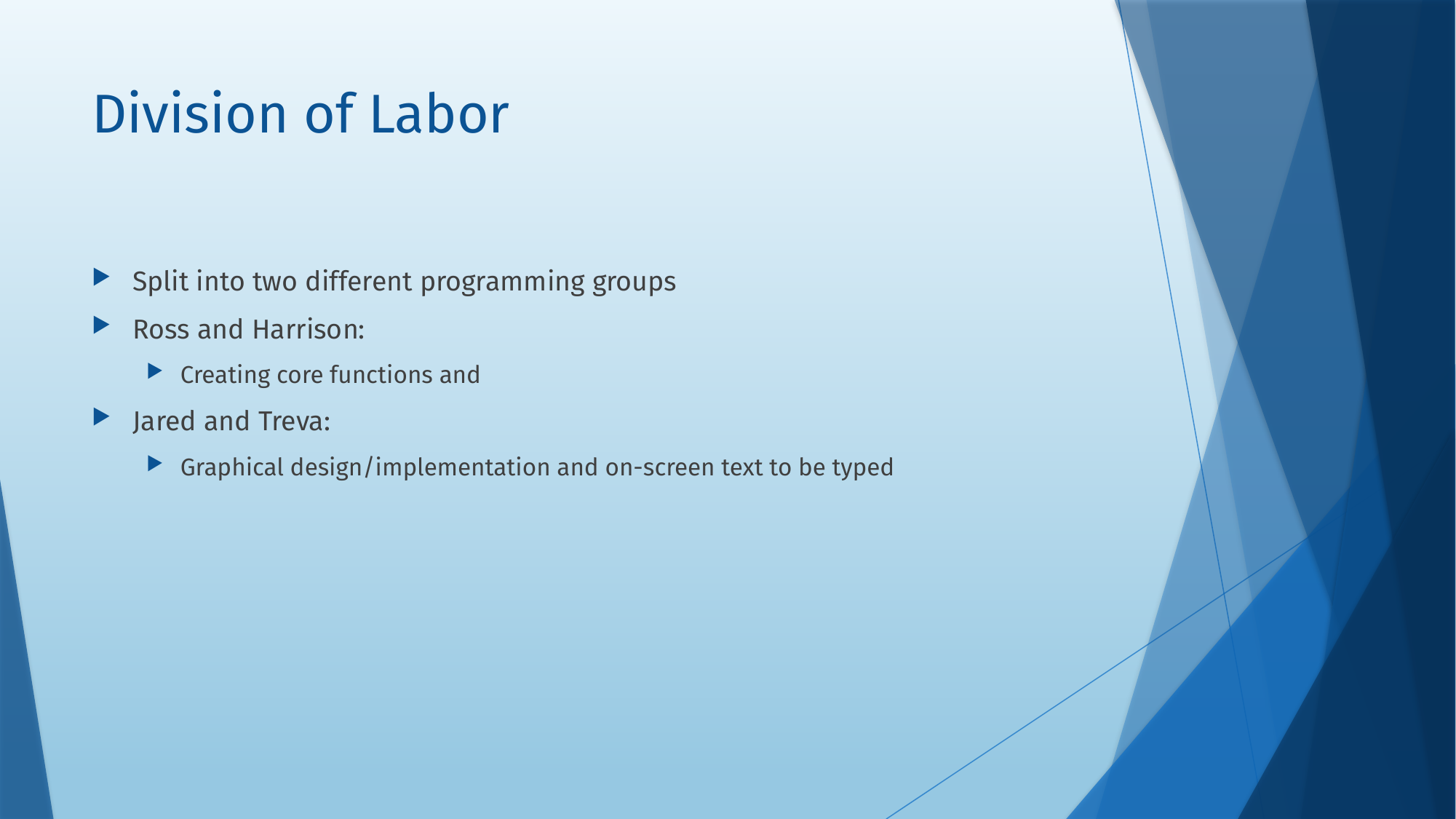

# Division of Labor
Split into two different programming groups
Ross and Harrison:
Creating core functions and
Jared and Treva:
Graphical design/implementation and on-screen text to be typed